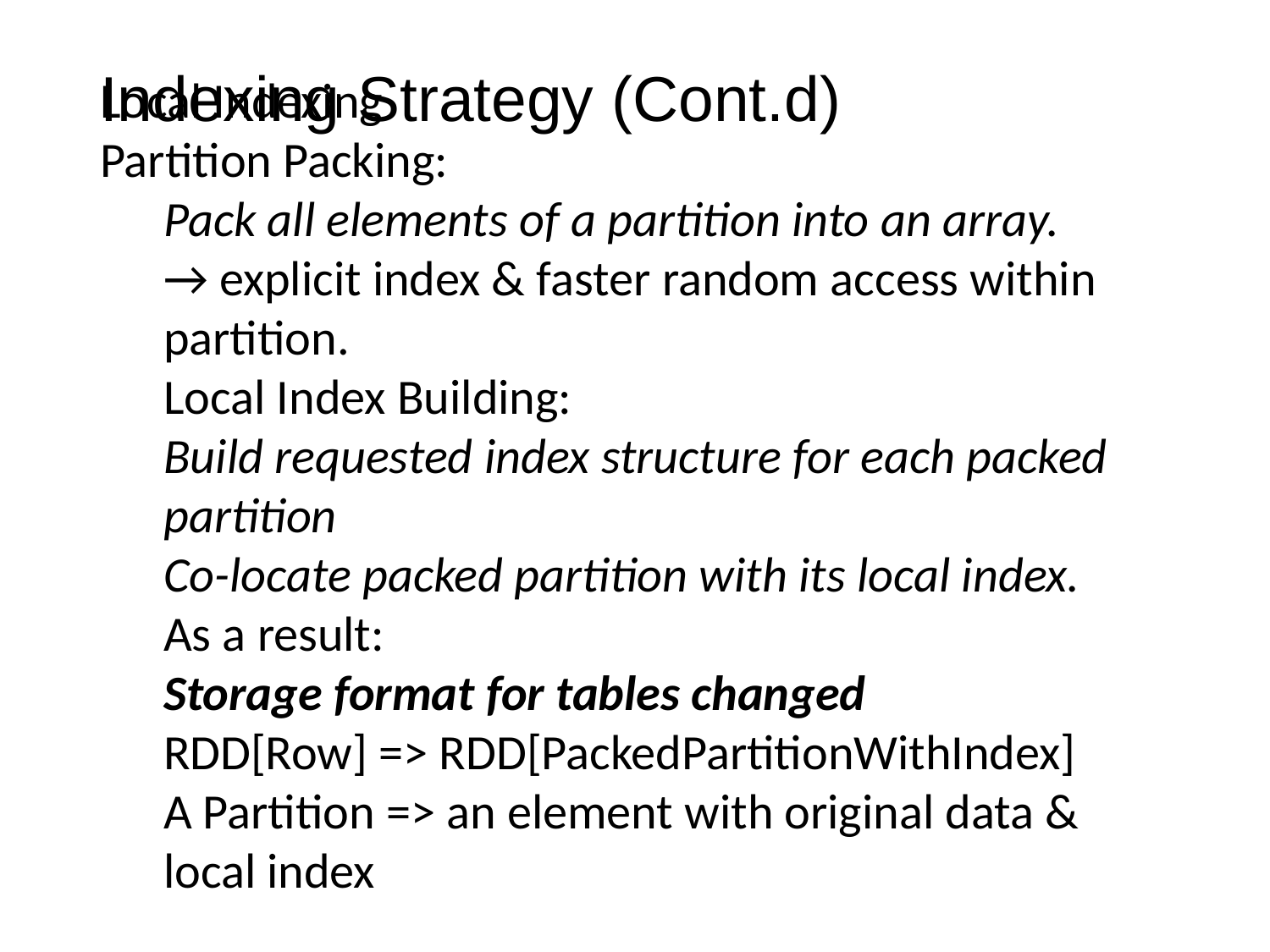

Indexing Strategy (Cont.d)
Local Indexing
Partition Packing:
Pack all elements of a partition into an array.
→ explicit index & faster random access within partition.
Local Index Building:
Build requested index structure for each packed partition
Co-locate packed partition with its local index.
As a result:
Storage format for tables changed
RDD[Row] => RDD[PackedPartitionWithIndex]
A Partition => an element with original data & local index